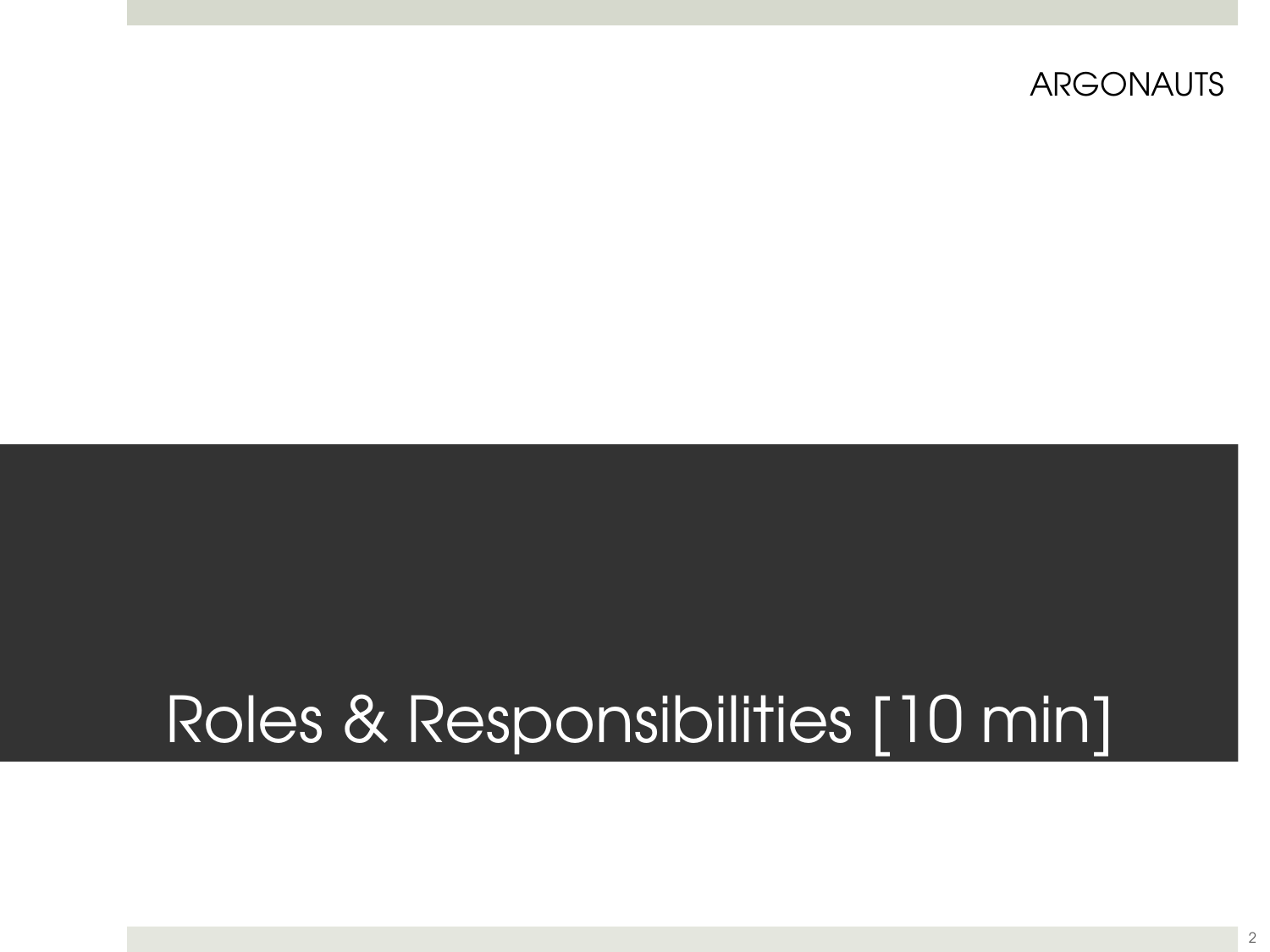

ARGONAUTS
# Roles & Responsibilities [10 min]

2